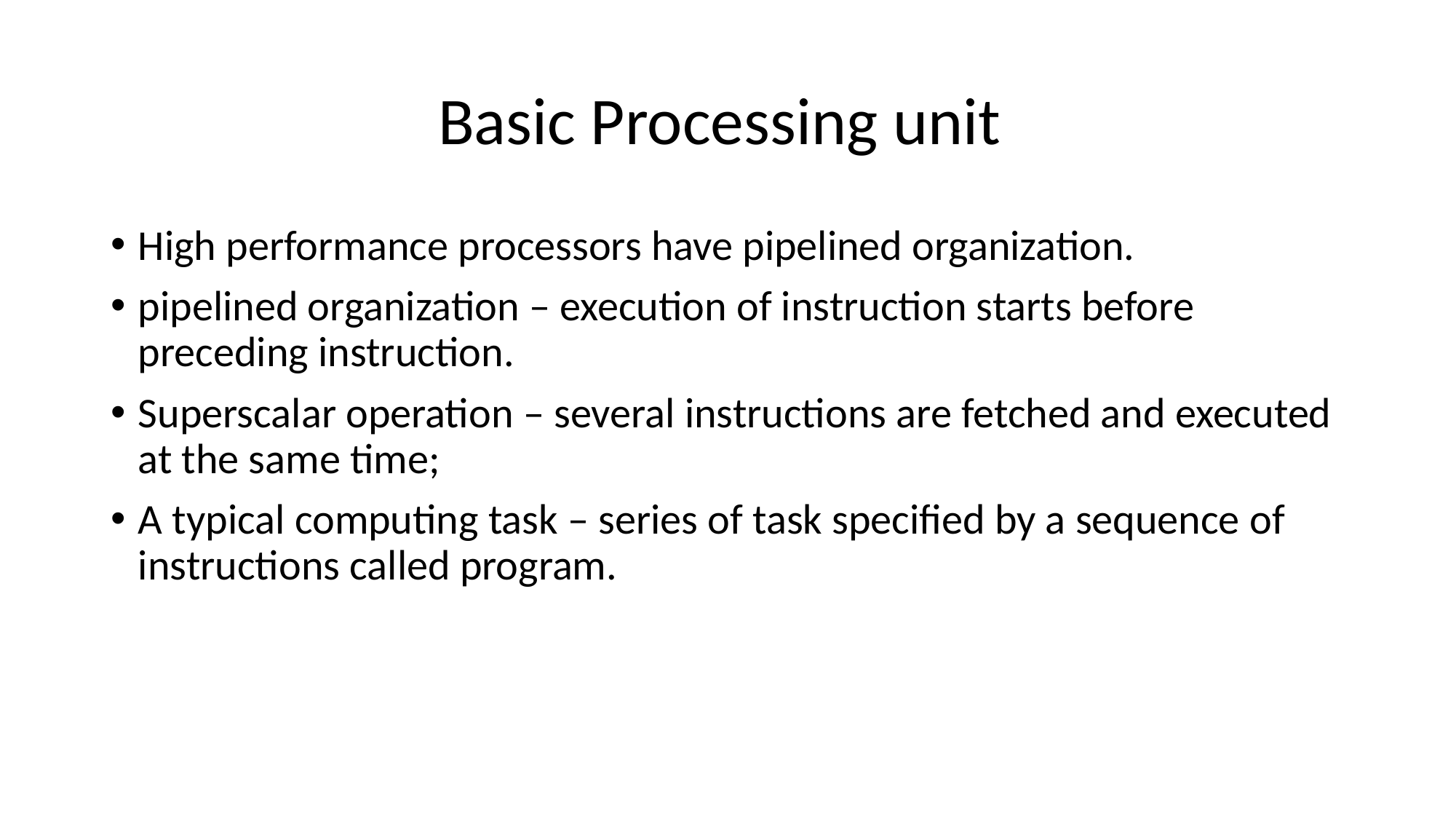

# Basic Processing unit
High performance processors have pipelined organization.
pipelined organization – execution of instruction starts before preceding instruction.
Superscalar operation – several instructions are fetched and executed at the same time;
A typical computing task – series of task specified by a sequence of instructions called program.